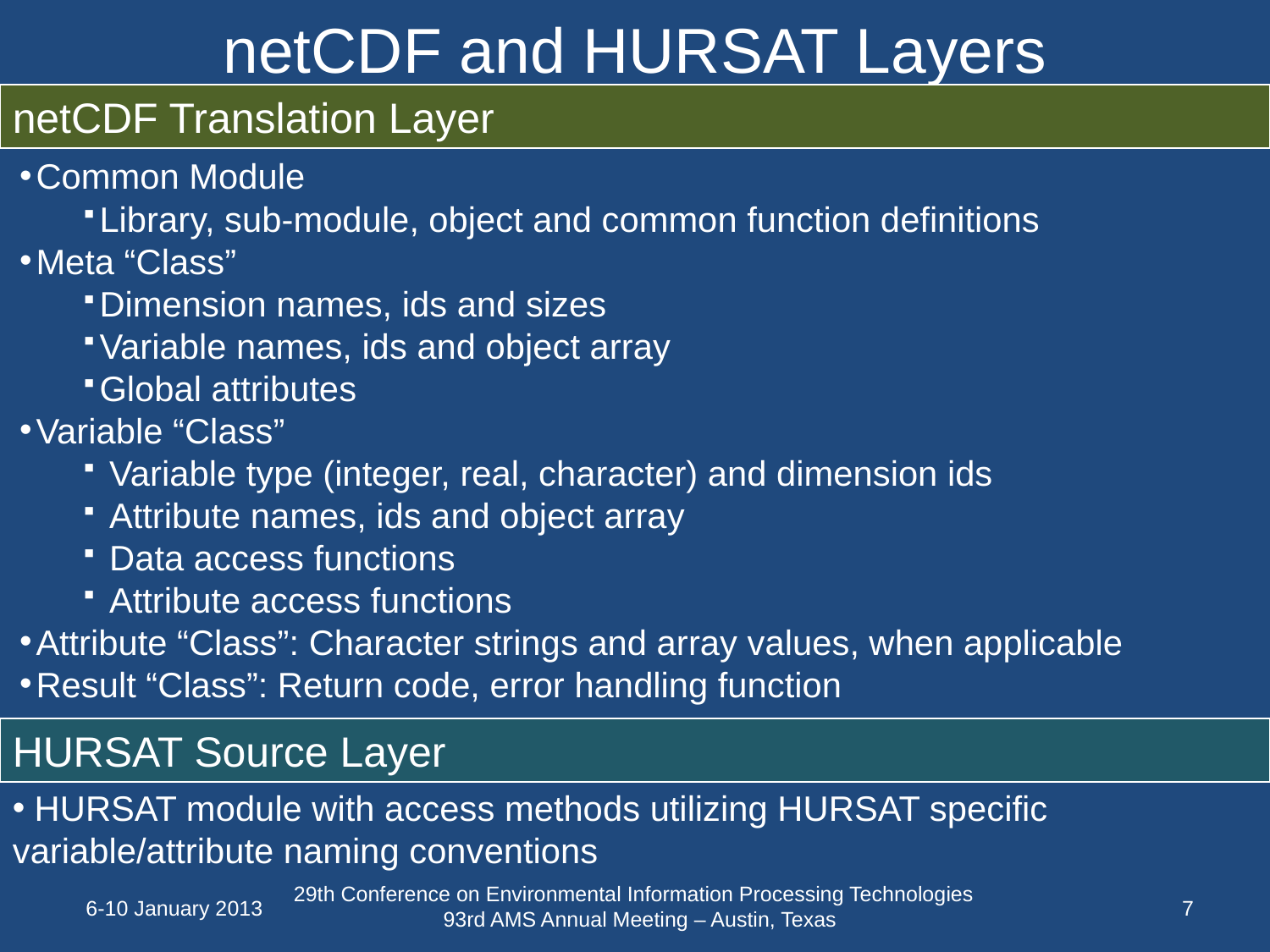

# netCDF and HURSAT Layers
netCDF Translation Layer
Common Module
Library, sub-module, object and common function definitions
Meta “Class”
Dimension names, ids and sizes
Variable names, ids and object array
Global attributes
Variable “Class”
 Variable type (integer, real, character) and dimension ids
 Attribute names, ids and object array
 Data access functions
 Attribute access functions
Attribute “Class”: Character strings and array values, when applicable
Result “Class”: Return code, error handling function
HURSAT Source Layer
 HURSAT module with access methods utilizing HURSAT specific variable/attribute naming conventions
29th Conference on Environmental Information Processing Technologies
93rd AMS Annual Meeting – Austin, Texas
6-10 January 2013
7